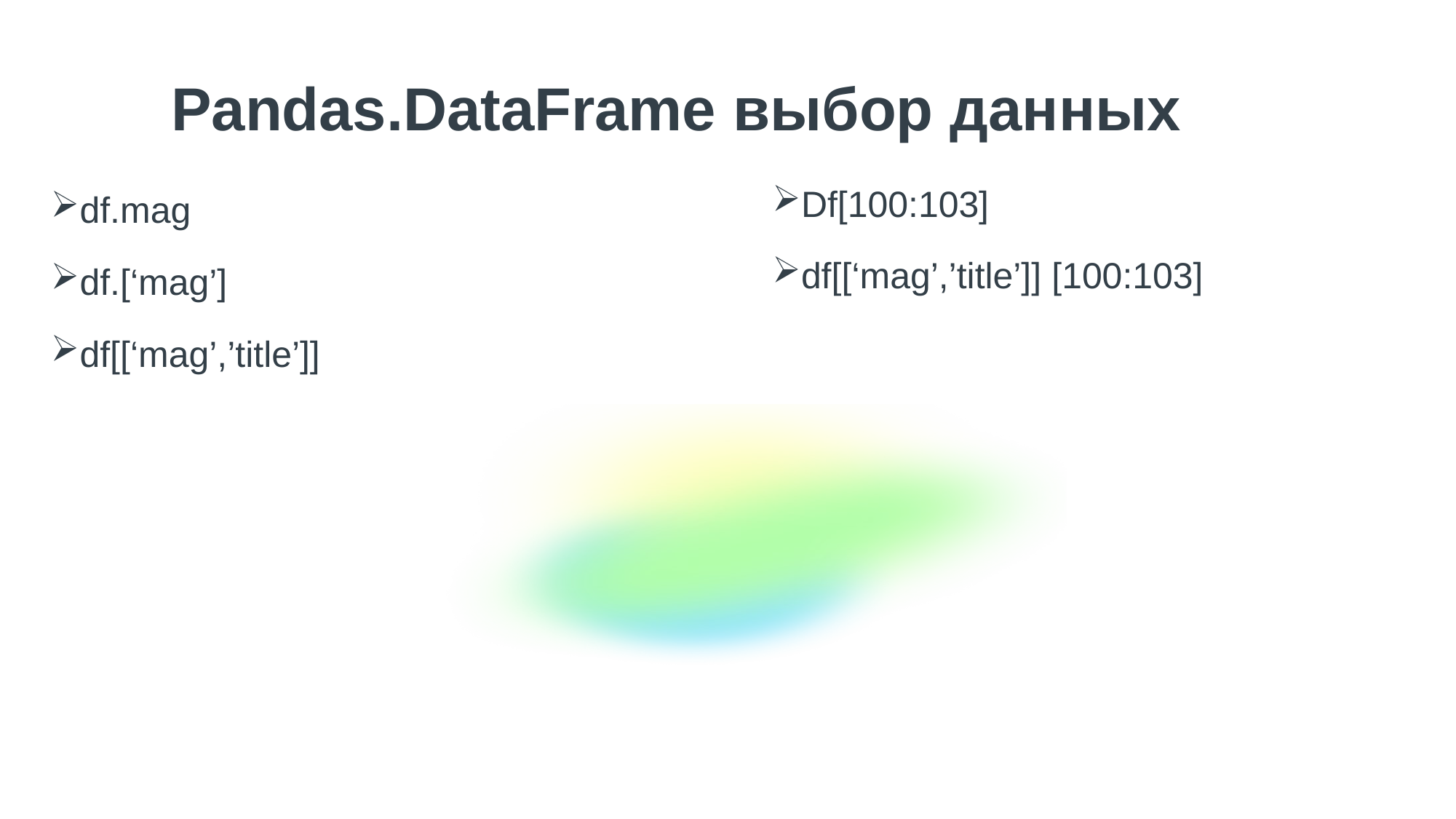

Pandas.DataFrame выбор данных

Df[100:103]
df[[‘mag’,’title’]] [100:103]

df.mag
df.[‘mag’]
df[[‘mag’,’title’]]